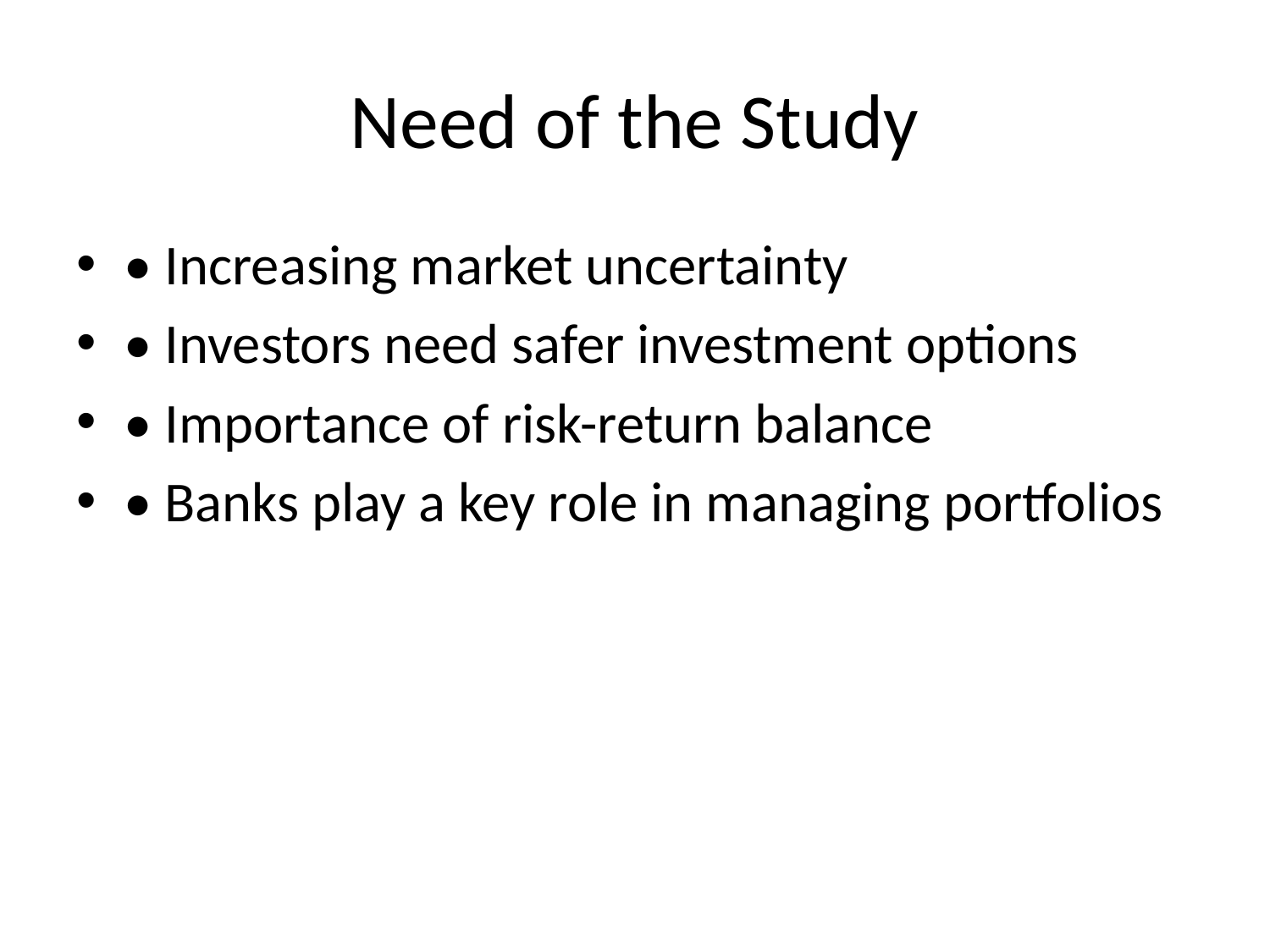

# Need of the Study
• Increasing market uncertainty
• Investors need safer investment options
• Importance of risk-return balance
• Banks play a key role in managing portfolios